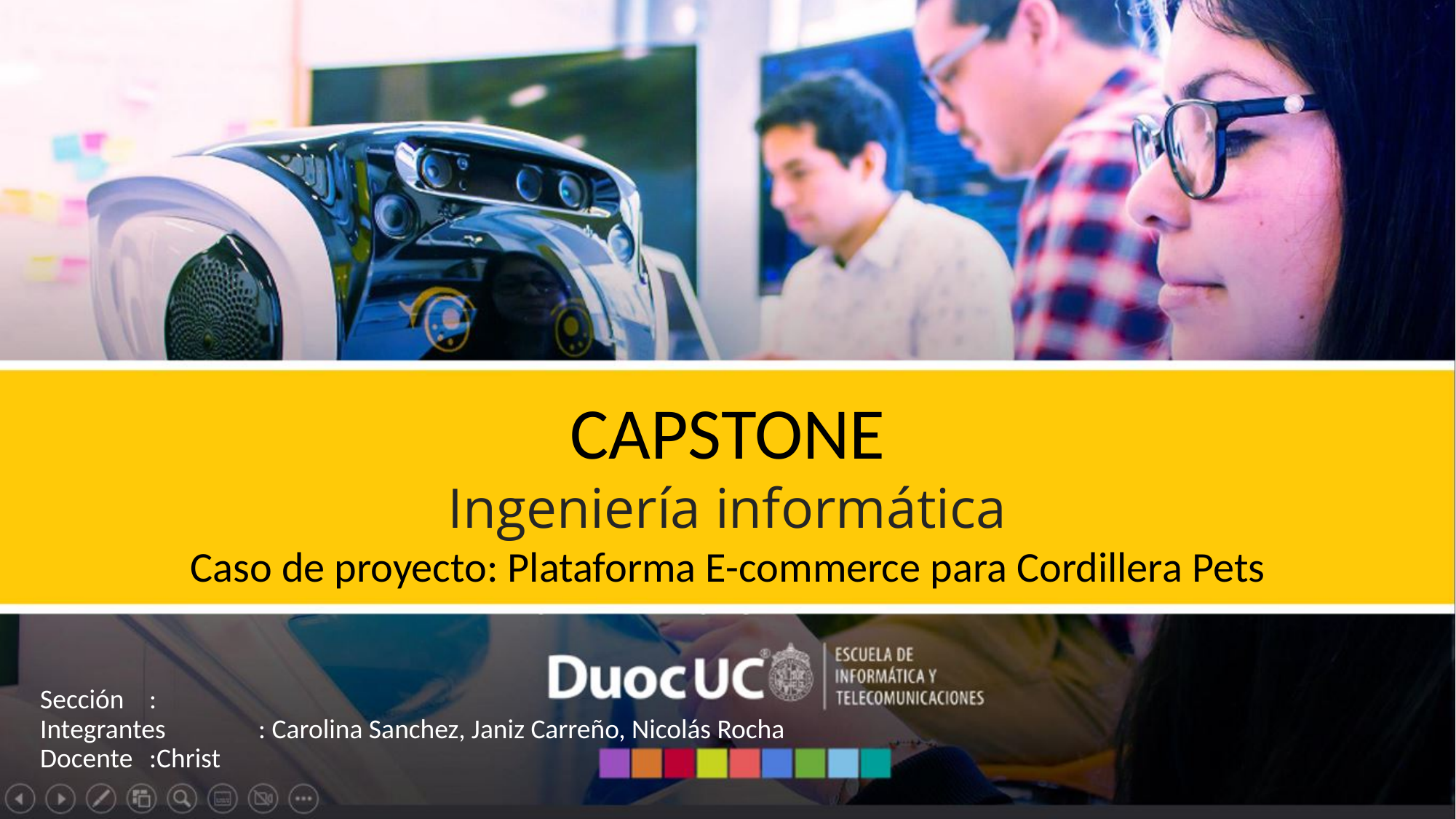

CAPSTONE
Ingeniería informática
Caso de proyecto: Plataforma E-commerce para Cordillera Pets
Sección	:
Integrantes	: Carolina Sanchez, Janiz Carreño, Nicolás Rocha
Docente	:Christ